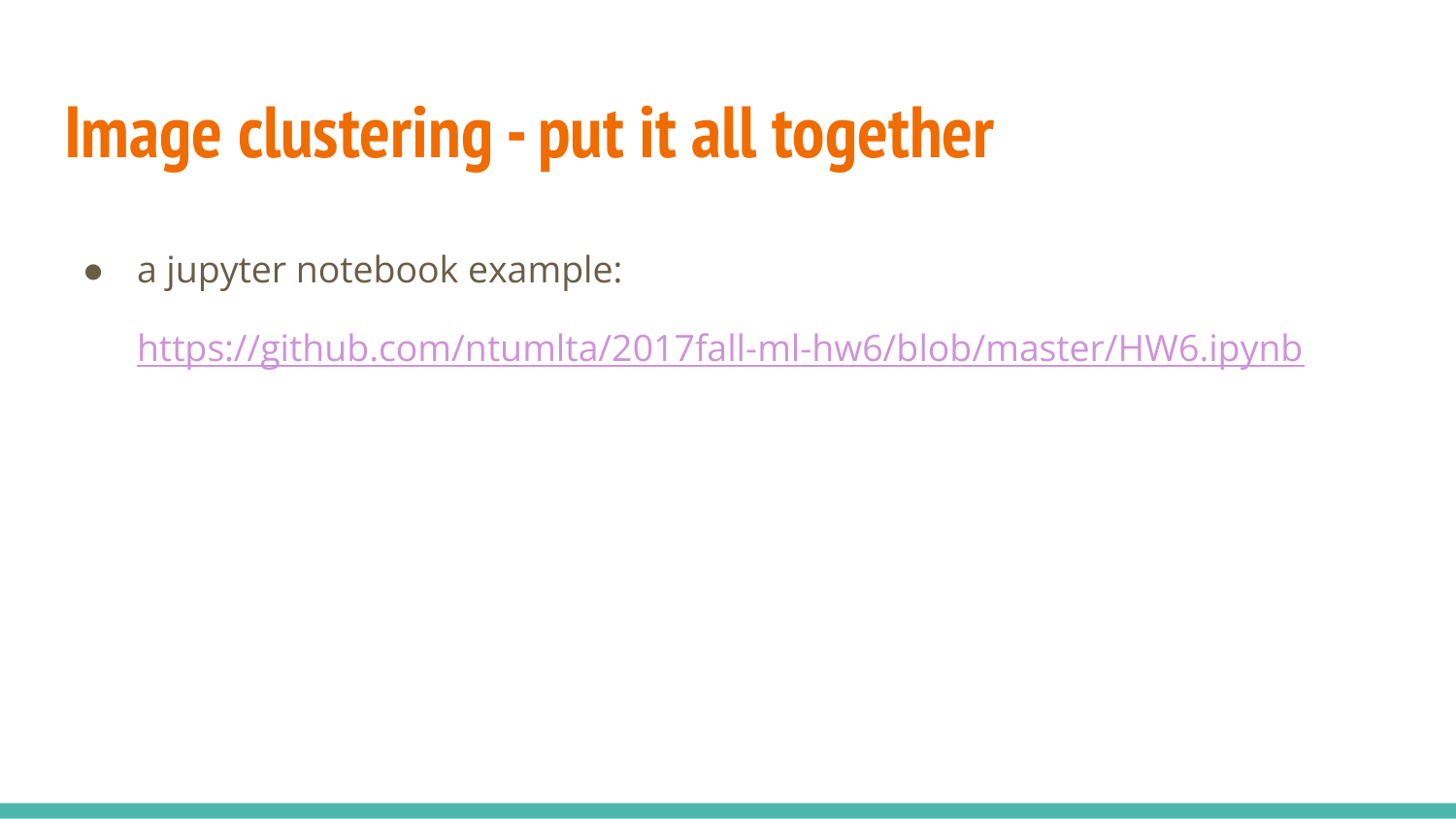

# Image clustering - put it all together
a jupyter notebook example: https://github.com/ntumlta/2017fall-ml-hw6/blob/master/HW6.ipynb